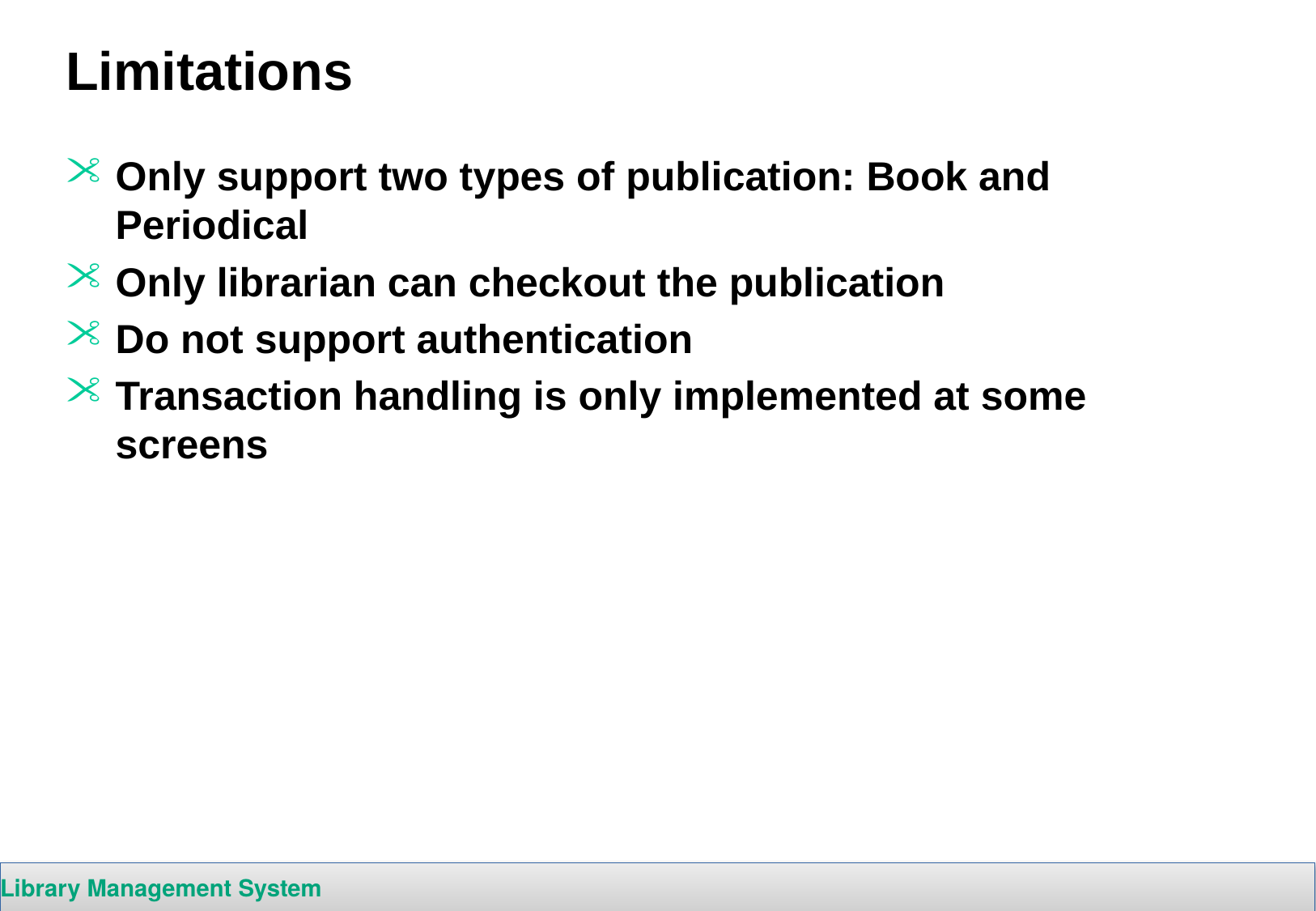

# Limitations
Only support two types of publication: Book and Periodical
Only librarian can checkout the publication
Do not support authentication
Transaction handling is only implemented at some screens
16